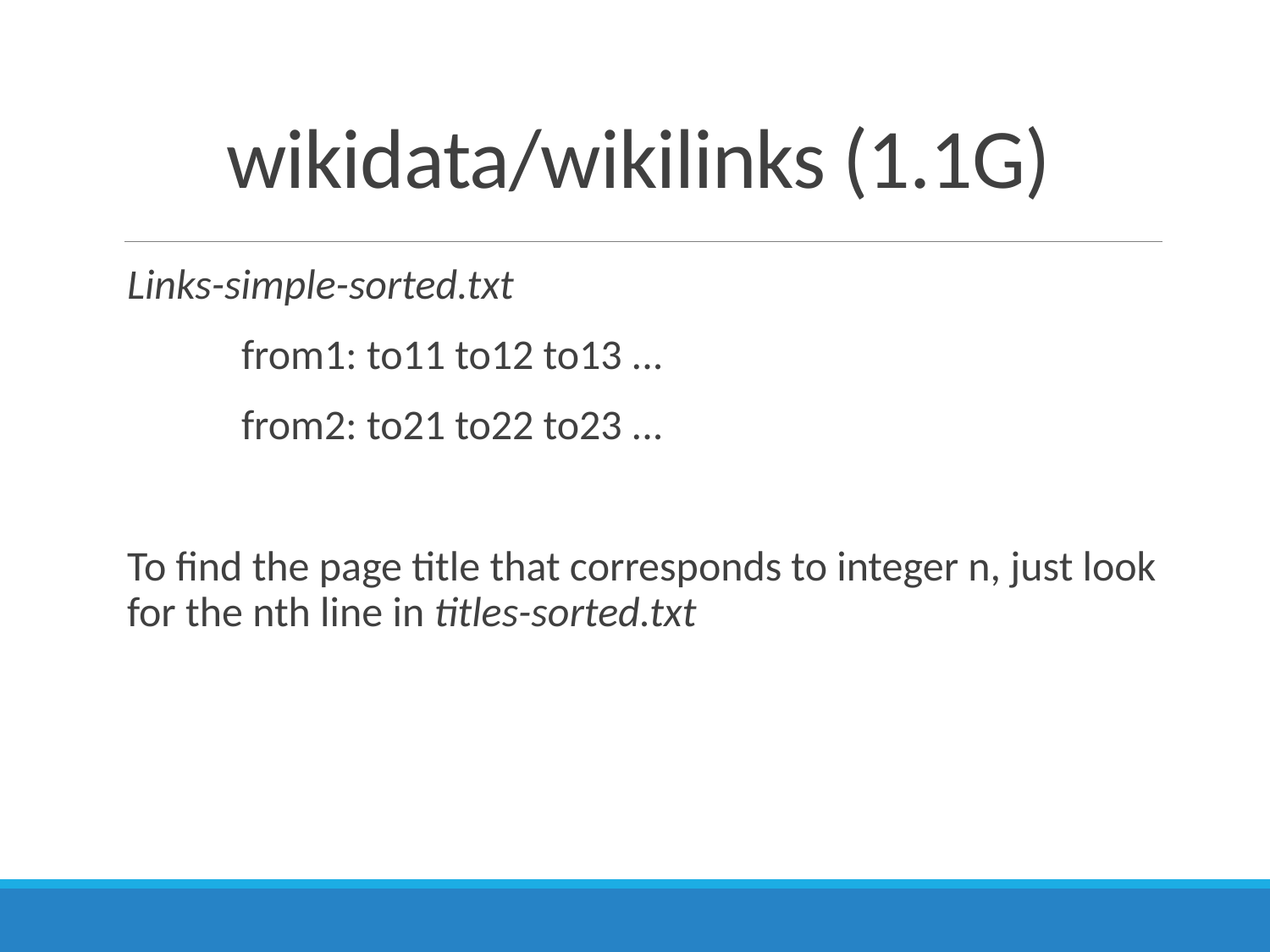

# wikidata/wikilinks (1.1G)
Links-simple-sorted.txt
	from1: to11 to12 to13 ...
	from2: to21 to22 to23 ...

To find the page title that corresponds to integer n, just look for the nth line in titles-sorted.txt